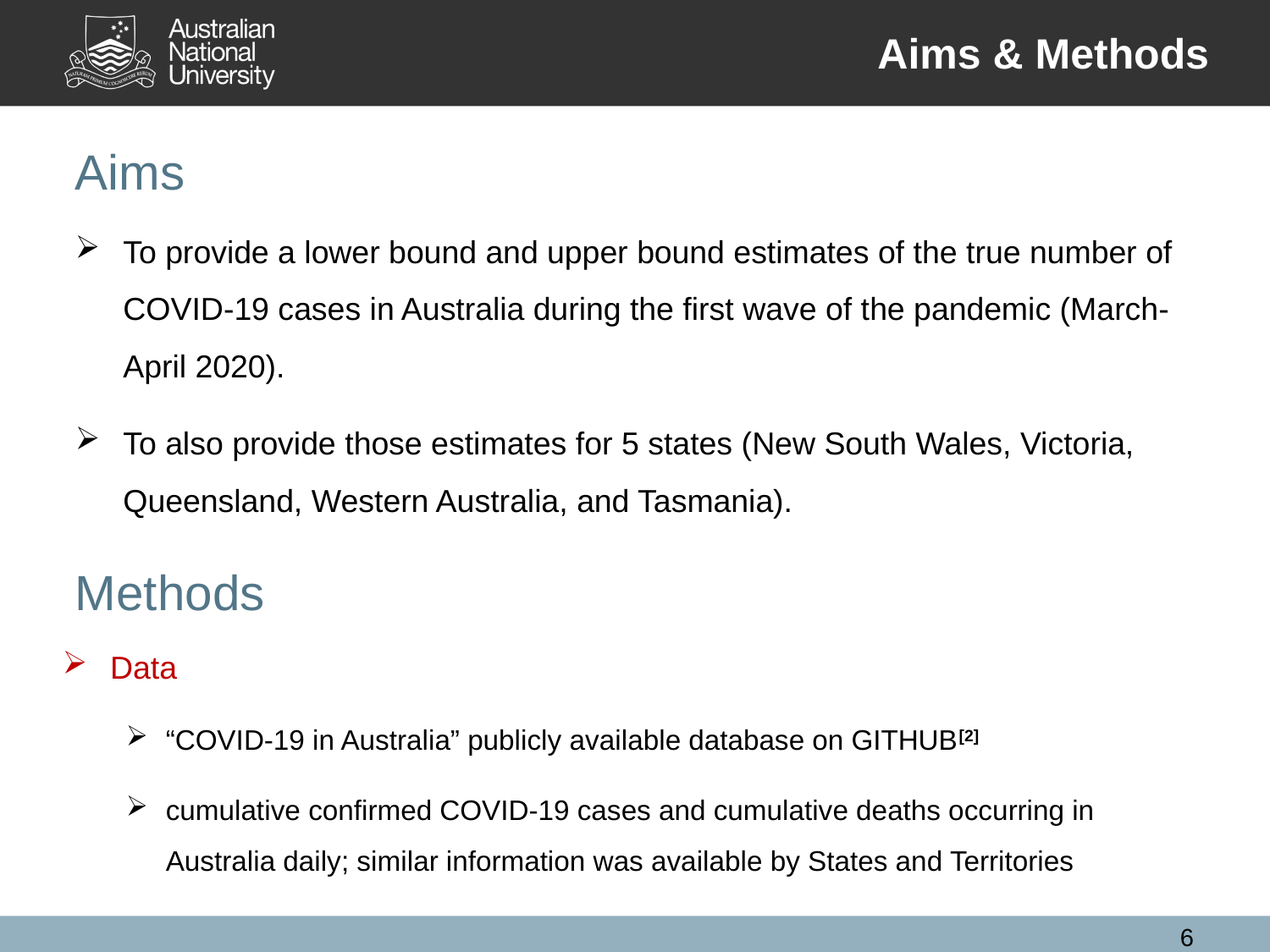

Aims & Methods
# Aims
To provide a lower bound and upper bound estimates of the true number of COVID-19 cases in Australia during the first wave of the pandemic (March-April 2020).
To also provide those estimates for 5 states (New South Wales, Victoria, Queensland, Western Australia, and Tasmania).
Methods
Data
“COVID-19 in Australia” publicly available database on GITHUB[2]
cumulative confirmed COVID-19 cases and cumulative deaths occurring in Australia daily; similar information was available by States and Territories
6